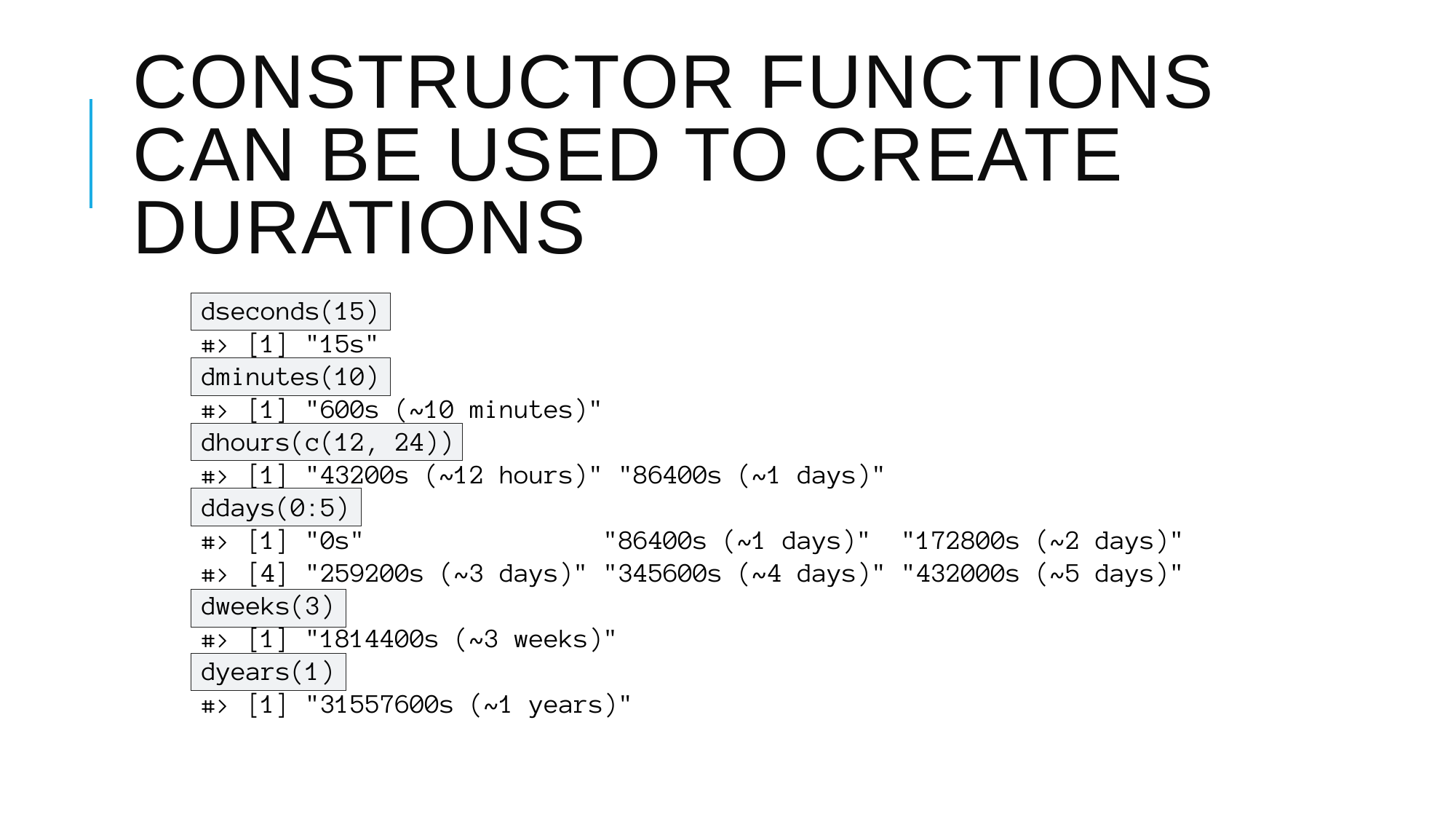

# Constructor functions can be used to create durations
dseconds(15)
#> [1] "15s"
dminutes(10)
#> [1] "600s (~10 minutes)"
dhours(c(12, 24))
#> [1] "43200s (~12 hours)" "86400s (~1 days)"
ddays(0:5)
#> [1] "0s"                "86400s (~1 days)"  "172800s (~2 days)"
#> [4] "259200s (~3 days)" "345600s (~4 days)" "432000s (~5 days)"
dweeks(3)
#> [1] "1814400s (~3 weeks)"
dyears(1)
#> [1] "31557600s (~1 years)"